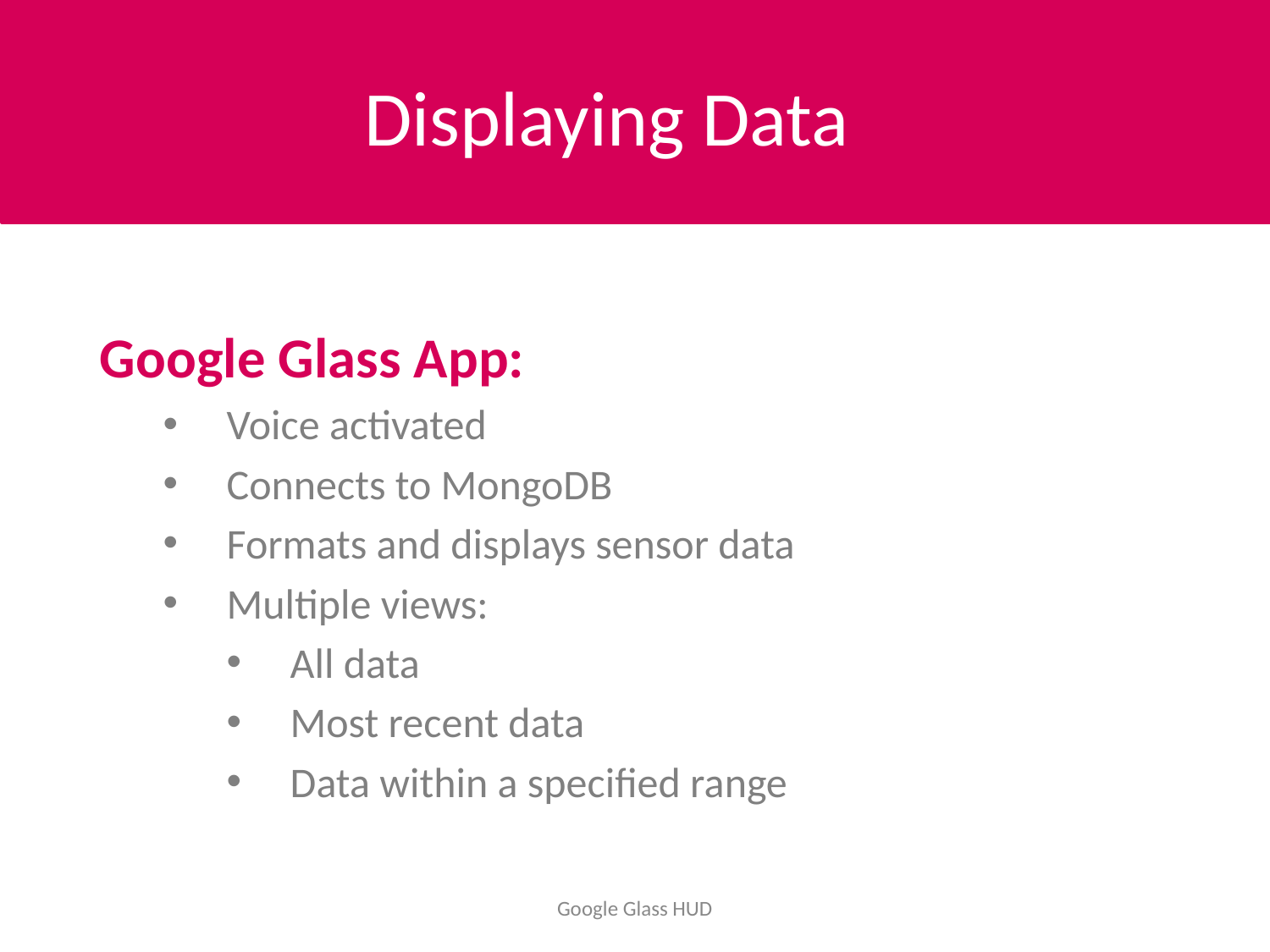

Displaying Data
Google Glass App:
Voice activated
Connects to MongoDB
Formats and displays sensor data
Multiple views:
All data
Most recent data
Data within a specified range
Google Glass HUD